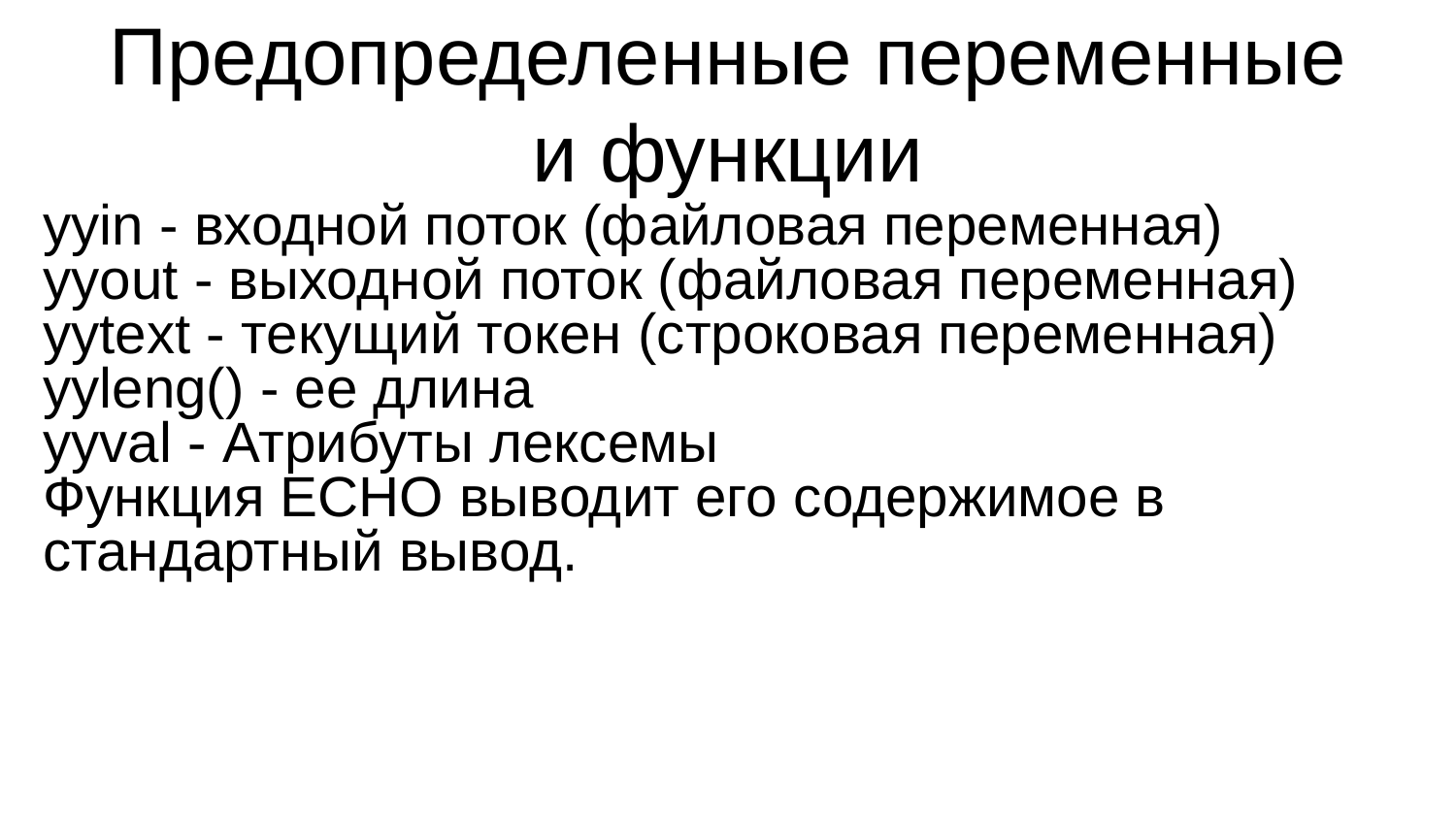

Предопределенные переменные и функции
yyin - входной поток (файловая переменная)
yyout - выходной поток (файловая переменная)
yytext - текущий токен (строковая переменная)
yyleng() - ее длина
yyval - Атрибуты лексемы
Функция ECHO выводит его содержимое в стандартный вывод.